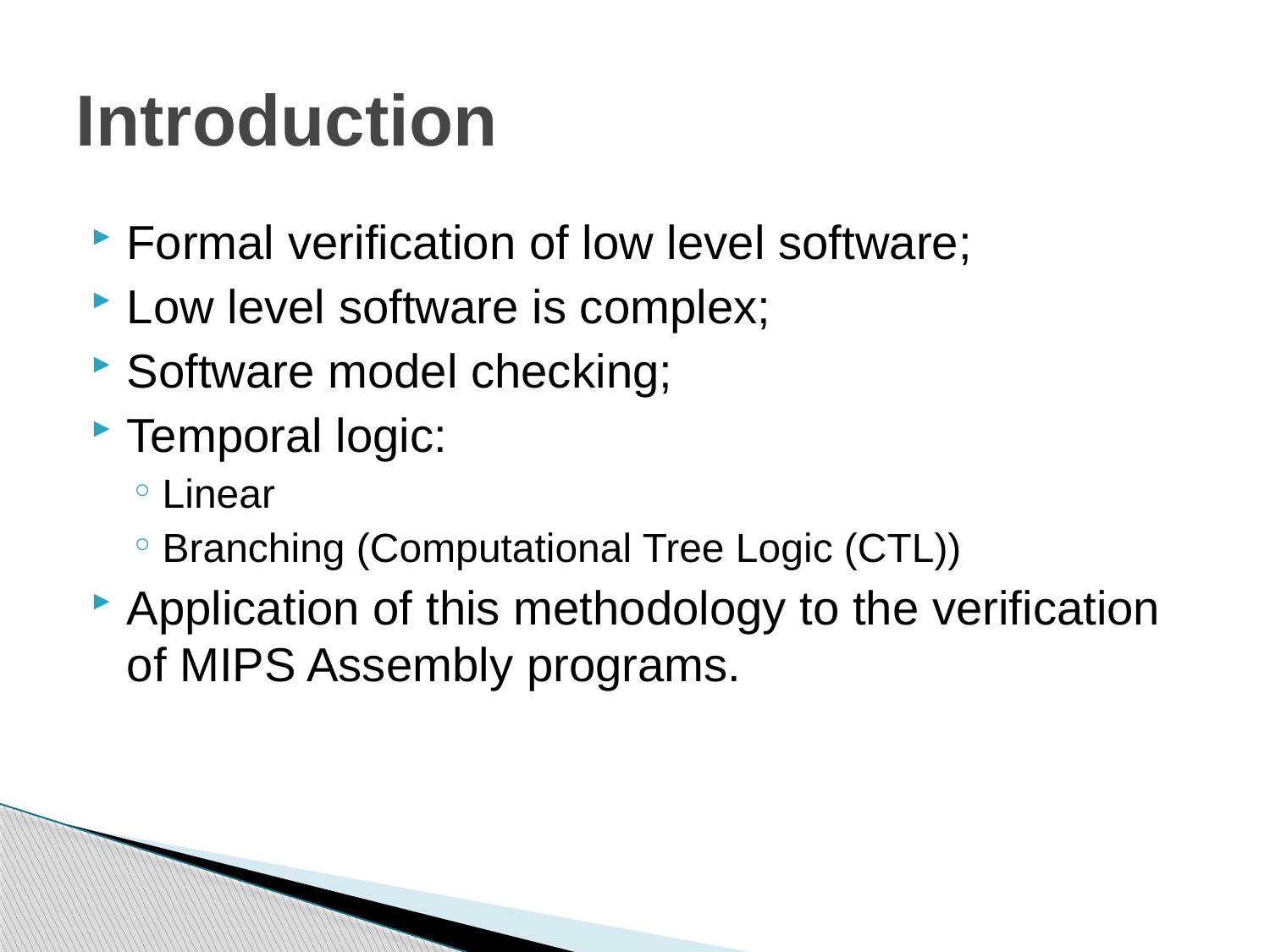

# Introduction
Formal verification of low level software;
Low level software is complex;
Software model checking;
Temporal logic:
Linear
Branching (Computational Tree Logic (CTL))
Application of this methodology to the verification of MIPS Assembly programs.